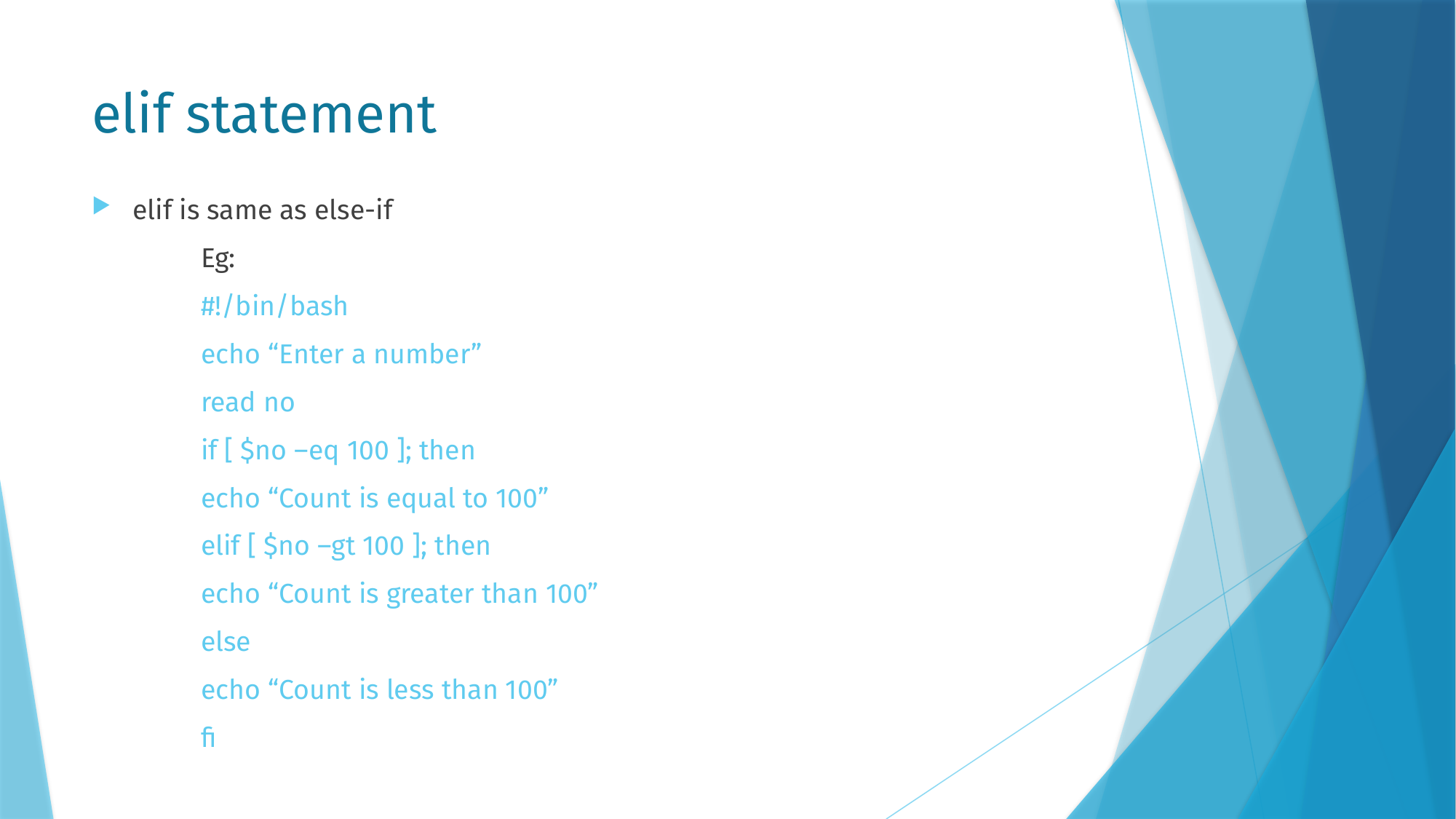

# elif statement
elif is same as else-if
	Eg:
	#!/bin/bash
	echo “Enter a number”
	read no
	if [ $no –eq 100 ]; then
	echo “Count is equal to 100”
	elif [ $no –gt 100 ]; then
	echo “Count is greater than 100”
	else
	echo “Count is less than 100”
	fi